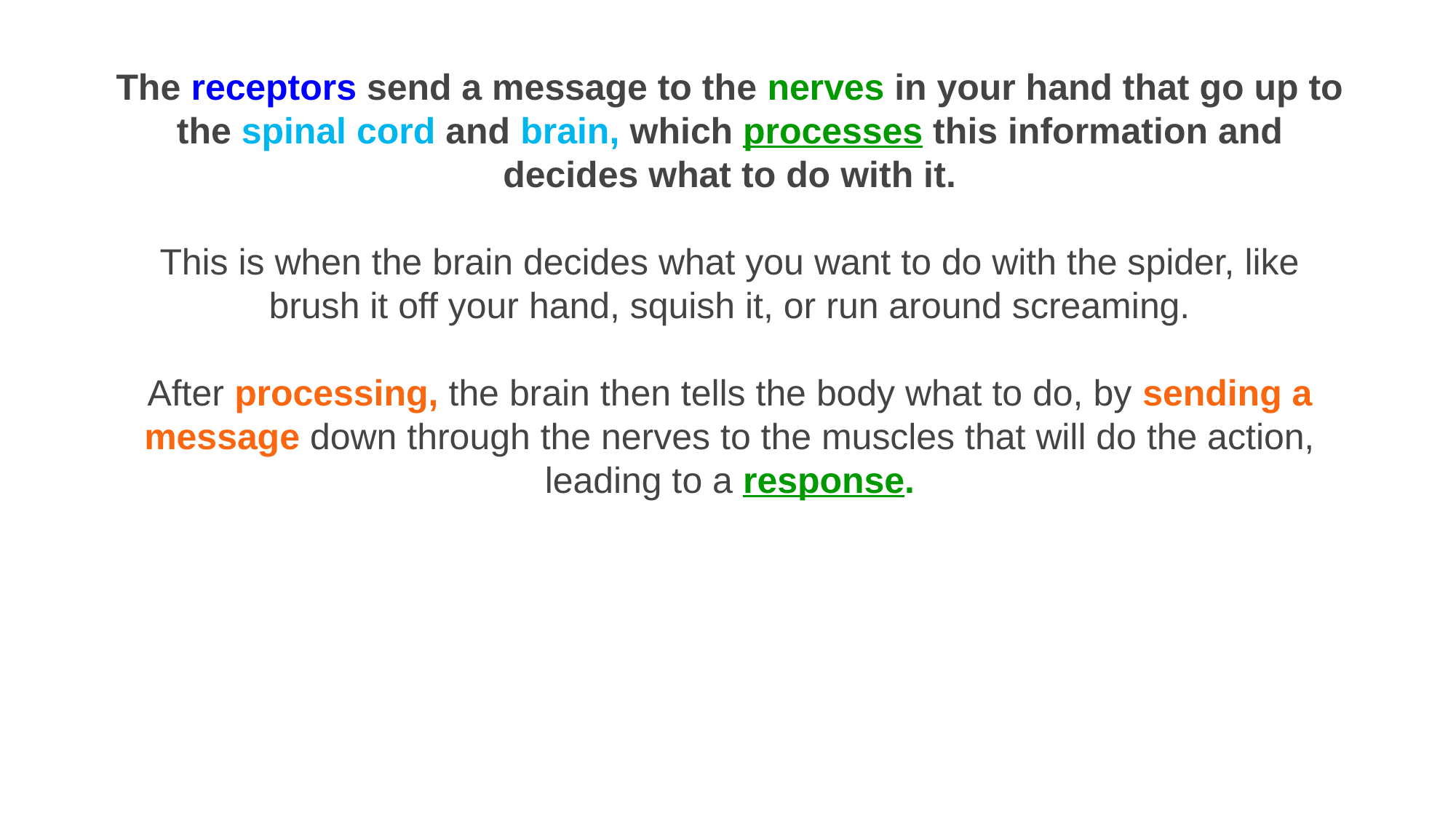

The receptors send a message to the nerves in your hand that go up to the spinal cord and brain, which processes this information and decides what to do with it.

This is when the brain decides what you want to do with the spider, like brush it off your hand, squish it, or run around screaming.

After processing, the brain then tells the body what to do, by sending a message down through the nerves to the muscles that will do the action, leading to a response.